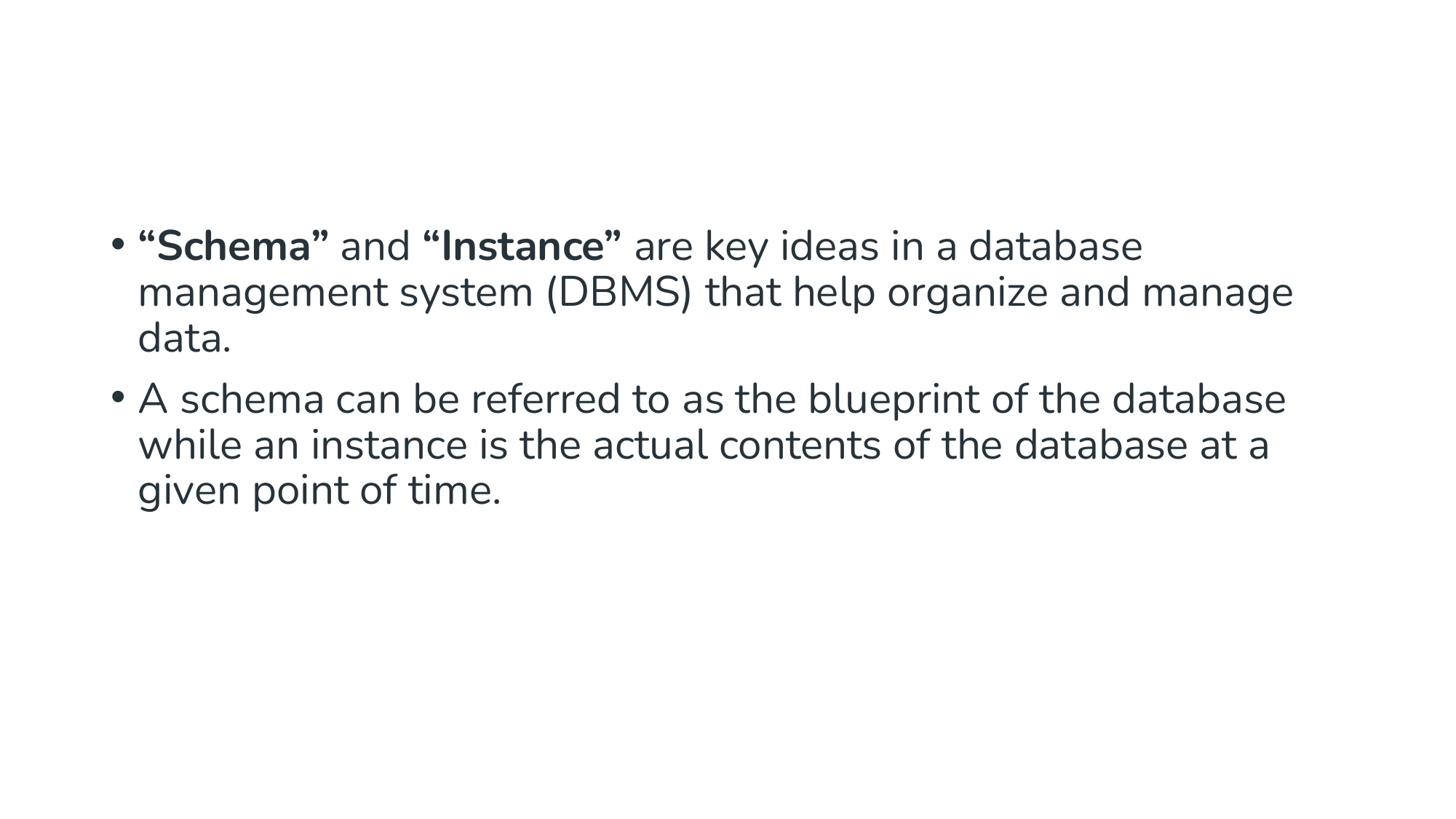

“Schema” and “Instance” are key ideas in a database management system (DBMS) that help organize and manage data.
A schema can be referred to as the blueprint of the database while an instance is the actual contents of the database at a given point of time.